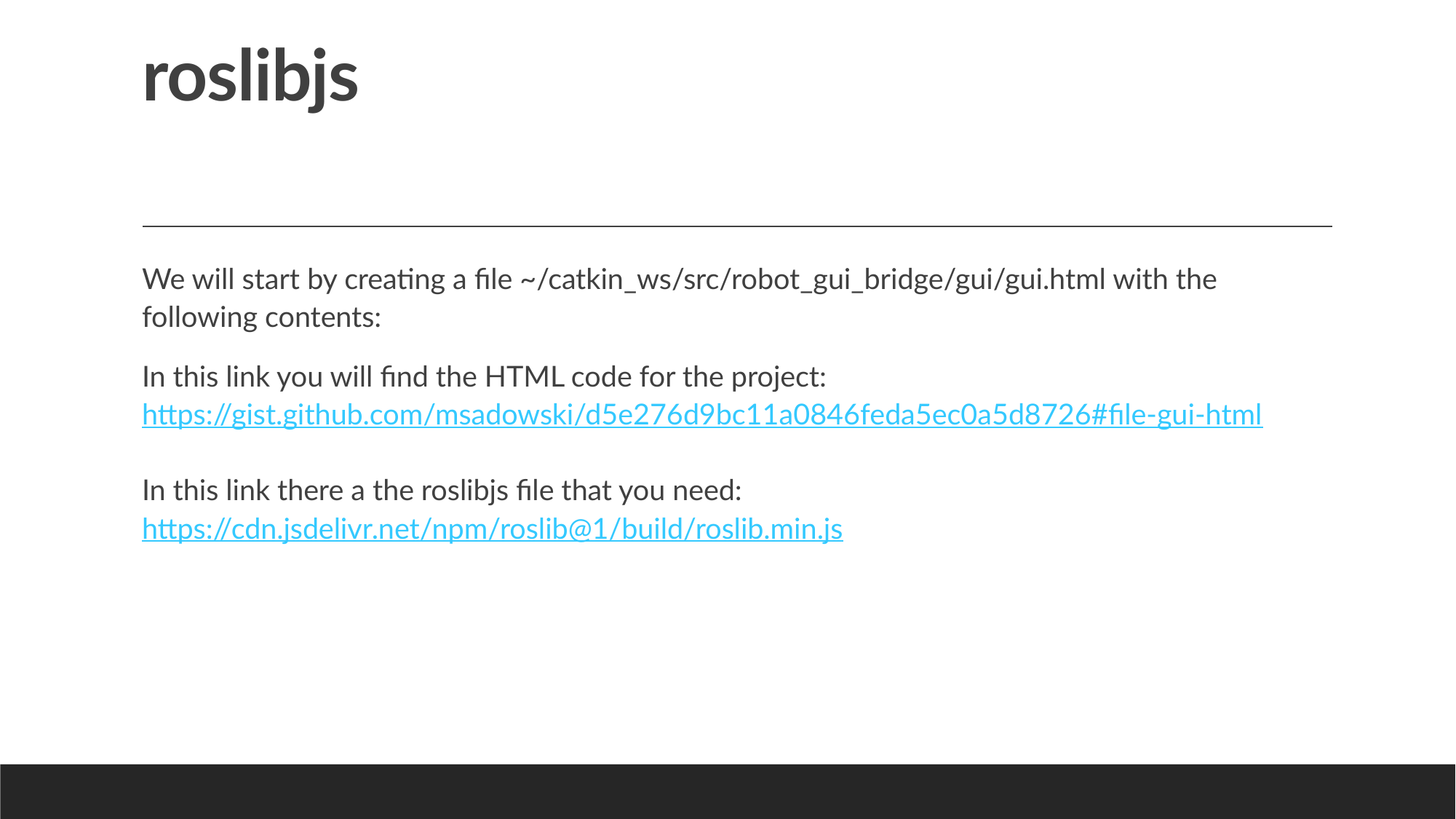

# roslibjs
We will start by creating a file ~/catkin_ws/src/robot_gui_bridge/gui/gui.html with the following contents:
In this link you will find the HTML code for the project:
https://gist.github.com/msadowski/d5e276d9bc11a0846feda5ec0a5d8726#file-gui-html
In this link there a the roslibjs file that you need:
https://cdn.jsdelivr.net/npm/roslib@1/build/roslib.min.js